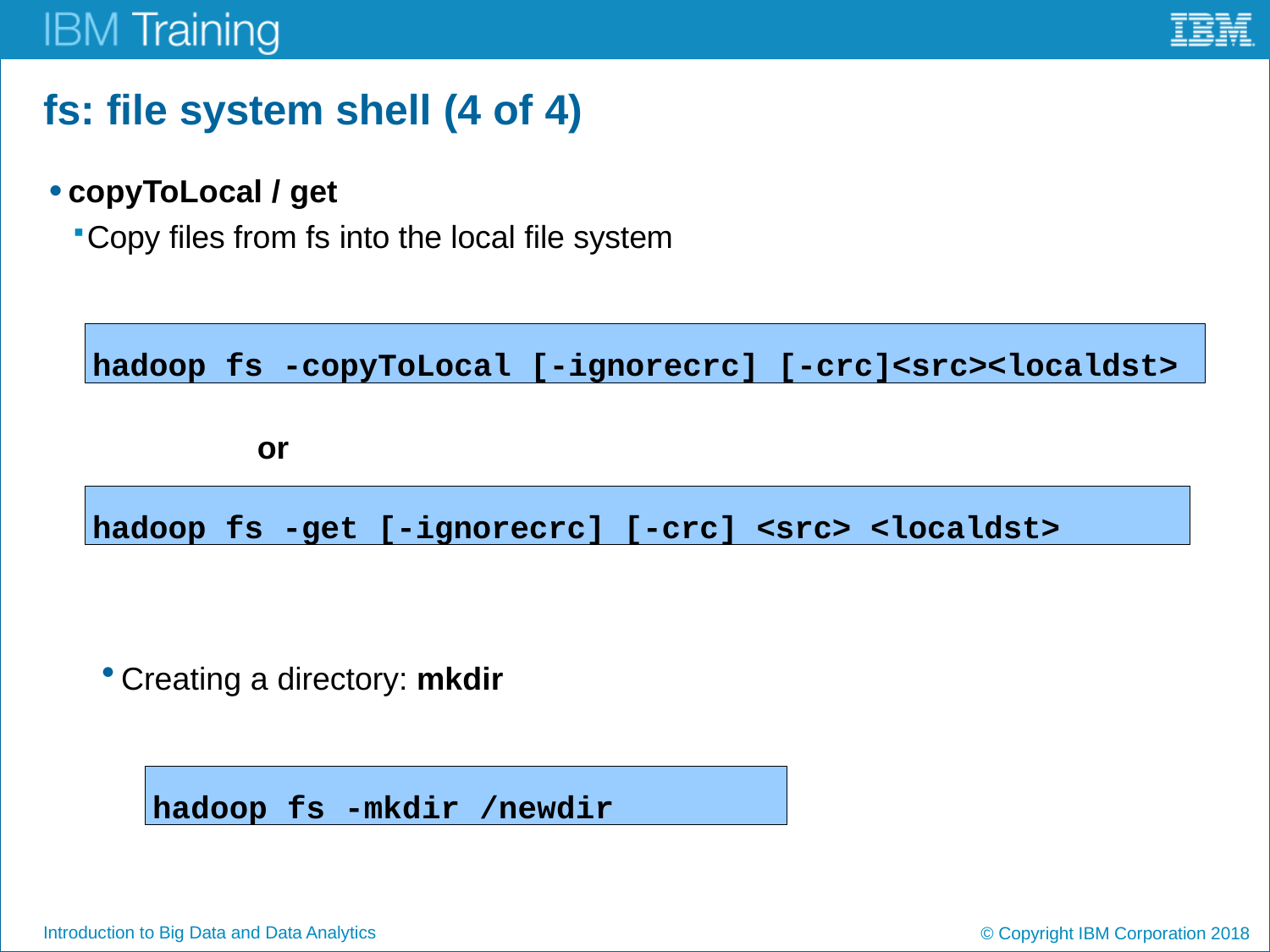

# fs: file system shell (4 of 4)
copyToLocal / get
Copy files from fs into the local file system
hadoop fs -copyToLocal [-ignorecrc] [-crc]<src><localdst>
or
hadoop fs -get [-ignorecrc] [-crc] <src> <localdst>
Creating a directory: mkdir
hadoop fs -mkdir /newdir